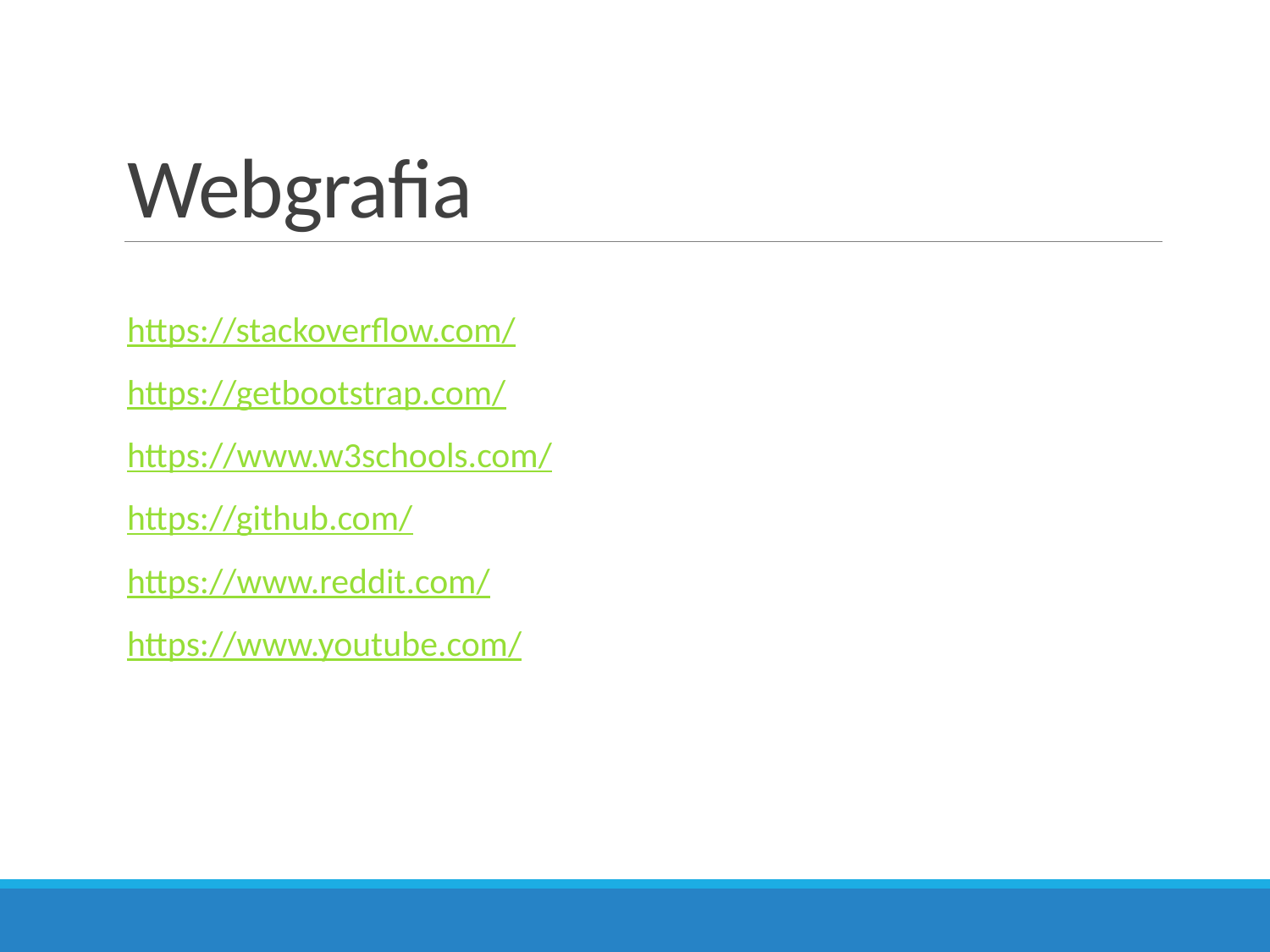

# Webgrafia
https://stackoverflow.com/
https://getbootstrap.com/
https://www.w3schools.com/
https://github.com/
https://www.reddit.com/
https://www.youtube.com/